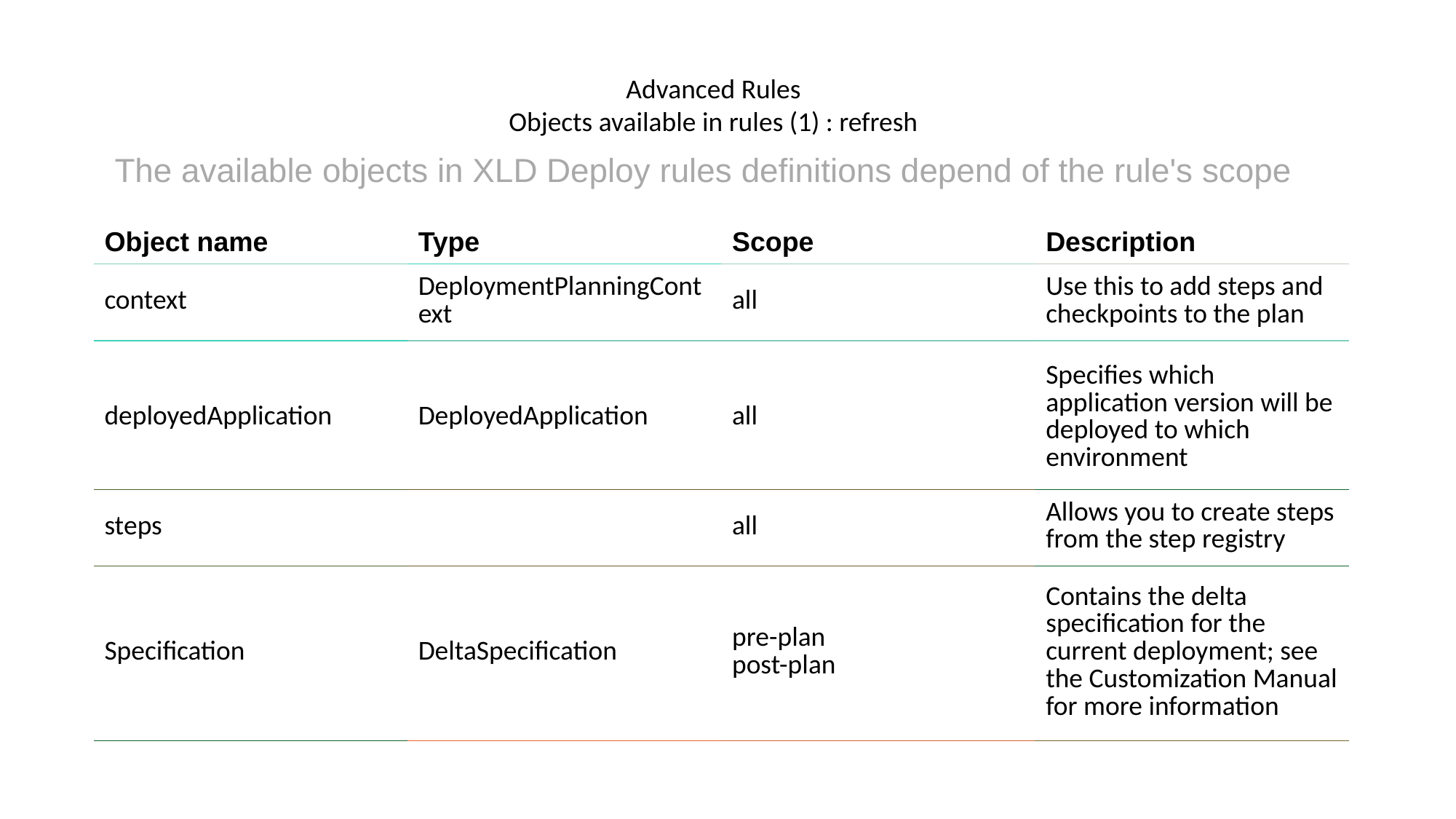

Advanced Rules
Objects available in rules (1) : refresh
 The available objects in XLD Deploy rules definitions depend of the rule's scope
| Object name | Type | Scope | Description |
| --- | --- | --- | --- |
| context | DeploymentPlanningContext | all | Use this to add steps and checkpoints to the plan |
| deployedApplication | DeployedApplication | all | Specifies which application version will be deployed to which environment |
| --- | --- | --- | --- |
| steps |  | all | Allows you to create steps from the step registry |
| Specification | DeltaSpecification | pre-plan post-plan | Contains the delta specification for the current deployment; see the Customization Manual for more information |